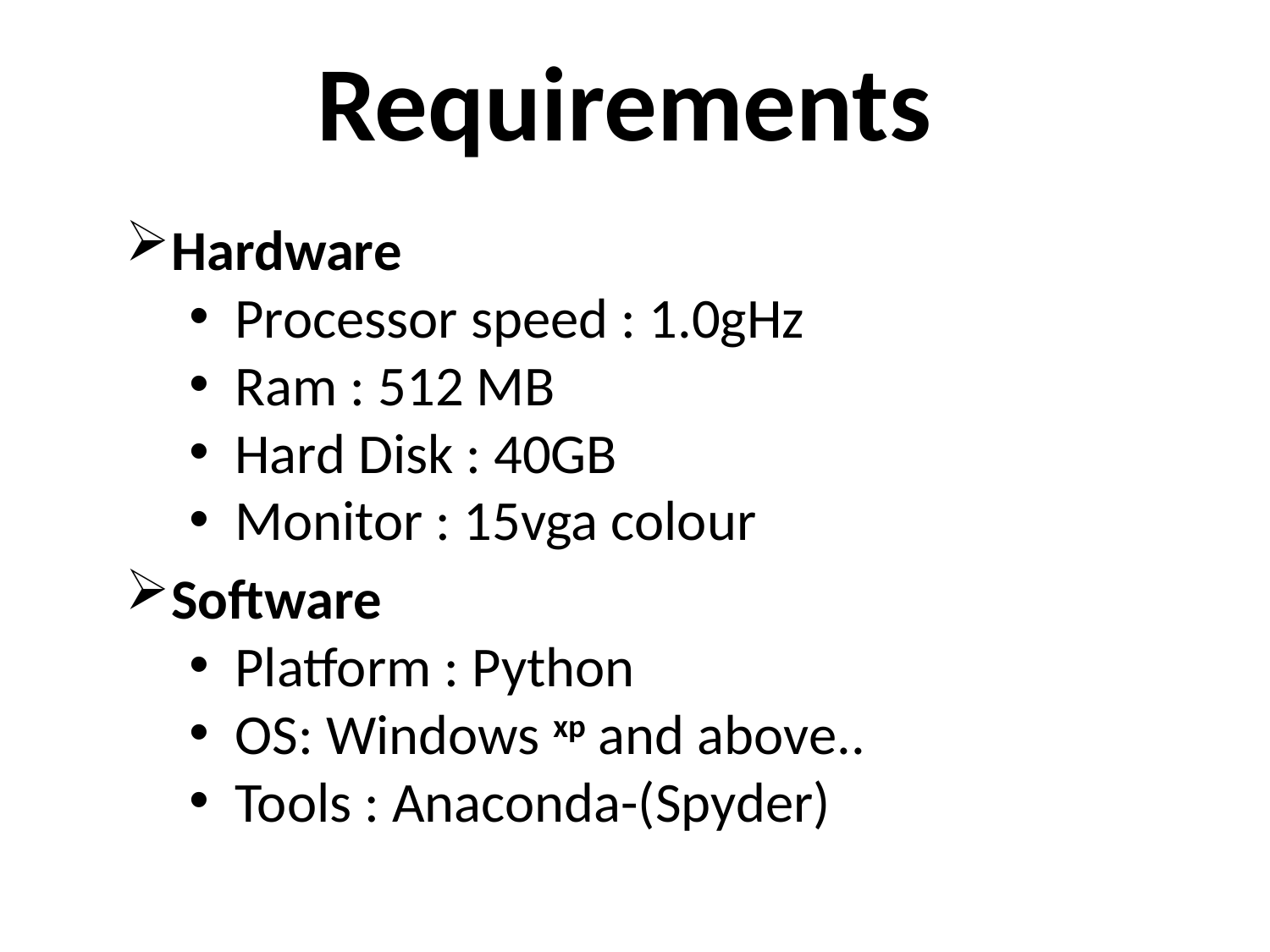

# Requirements
Hardware
Processor speed : 1.0gHz
Ram : 512 MB
Hard Disk : 40GB
Monitor : 15vga colour
Software
Platform : Python
OS: Windows xp and above..
Tools : Anaconda-(Spyder)